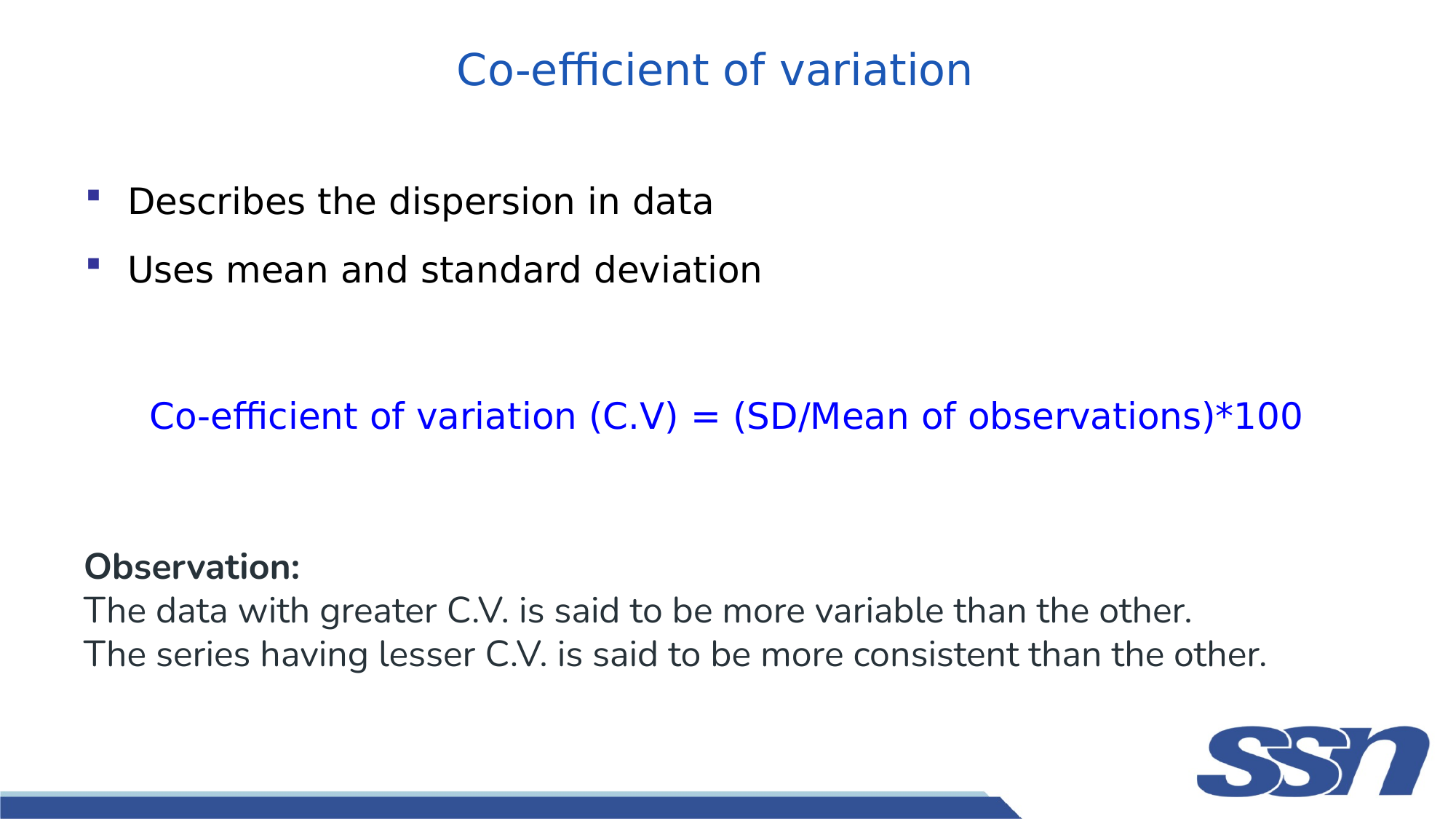

# Co-efficient of variation
Describes the dispersion in data
Uses mean and standard deviation

Co-efficient of variation (C.V) = (SD/Mean of observations)*100
Observation:
The data with greater C.V. is said to be more variable than the other.
The series having lesser C.V. is said to be more consistent than the other.